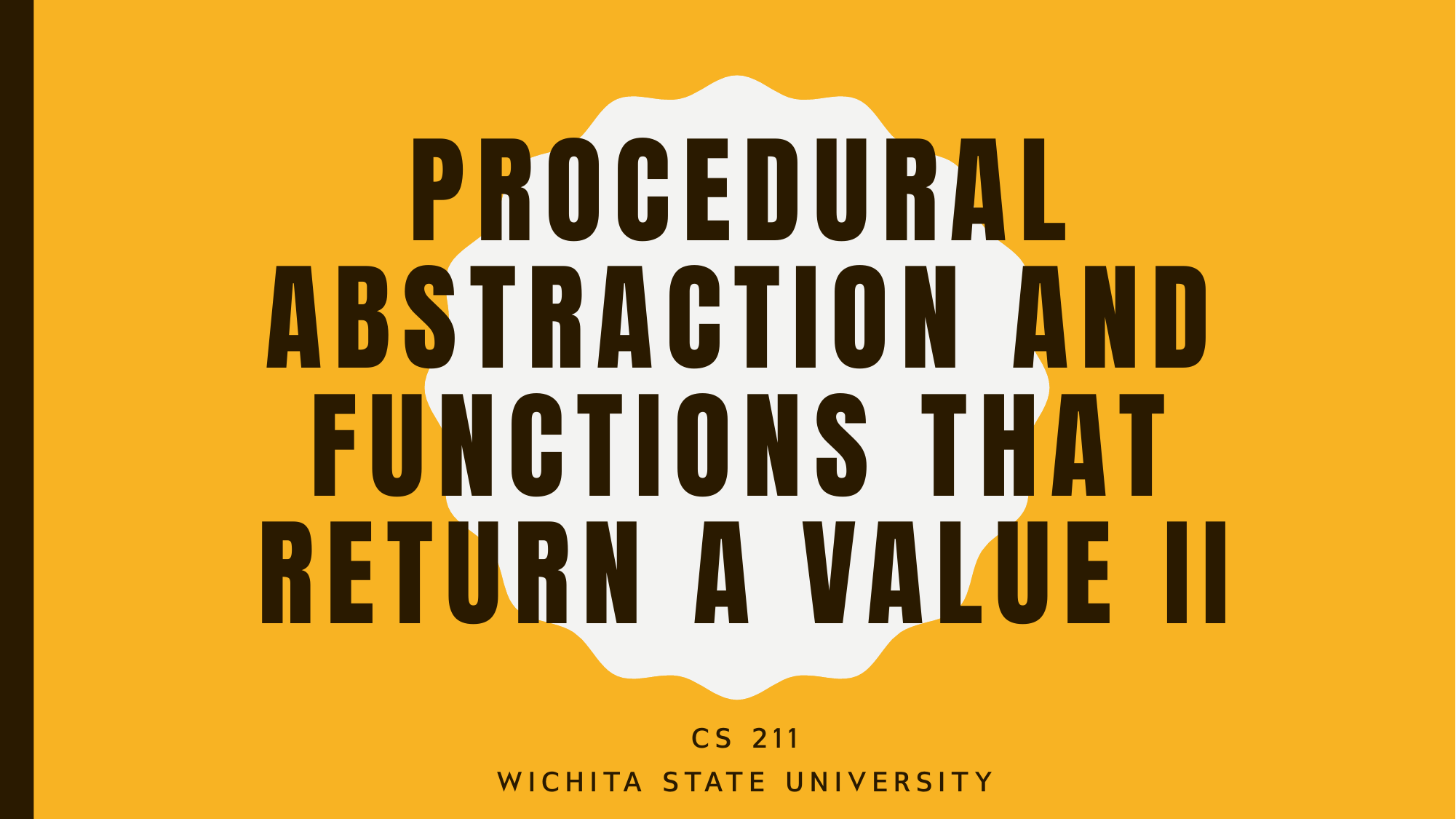

# Procedural Abstraction and Functions That Return a Value II
CS 211
Wichita State University